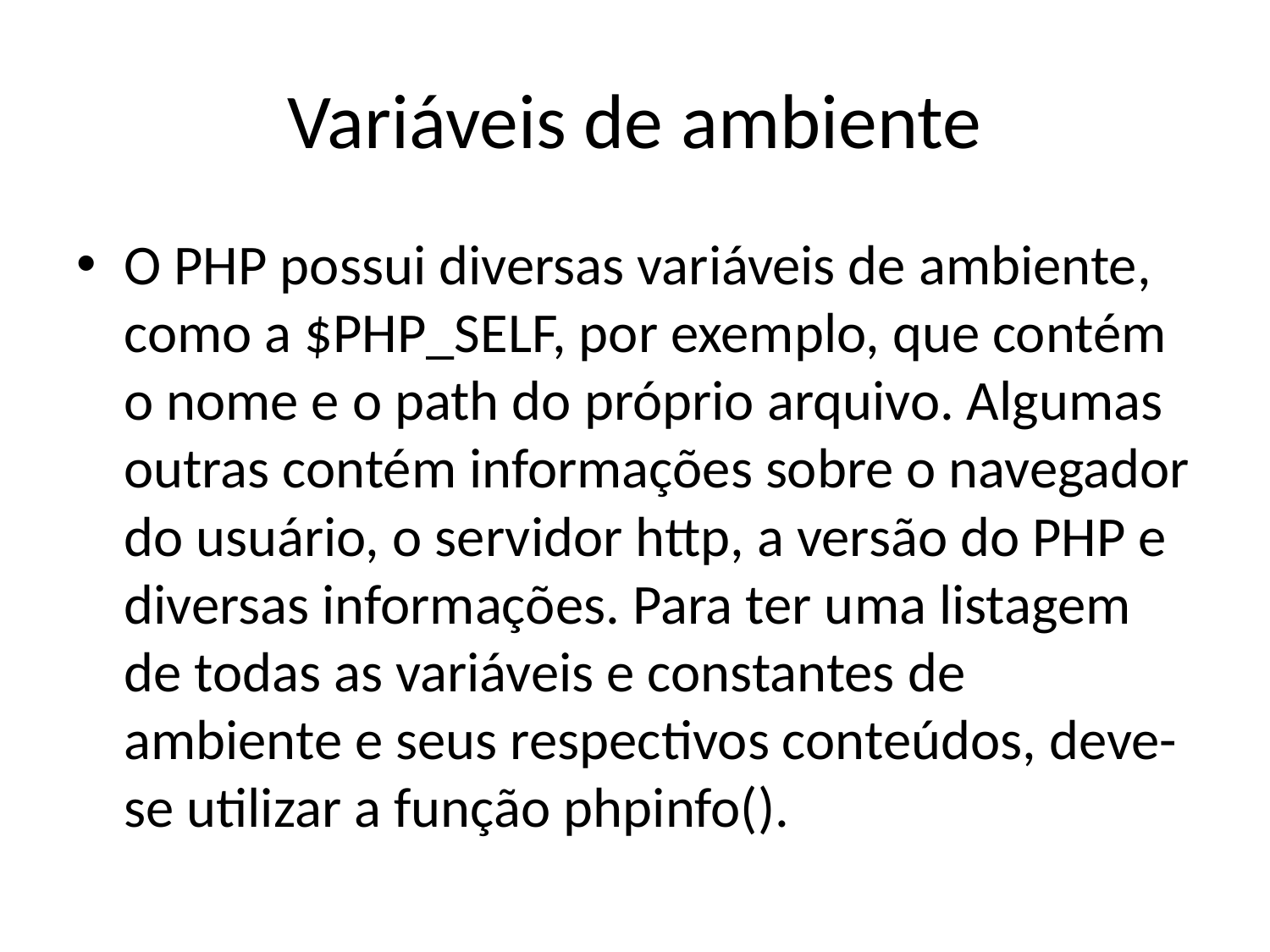

# Variáveis de ambiente
O PHP possui diversas variáveis de ambiente, como a $PHP_SELF, por exemplo, que contém o nome e o path do próprio arquivo. Algumas outras contém informações sobre o navegador do usuário, o servidor http, a versão do PHP e diversas informações. Para ter uma listagem de todas as variáveis e constantes de ambiente e seus respectivos conteúdos, deve-se utilizar a função phpinfo().